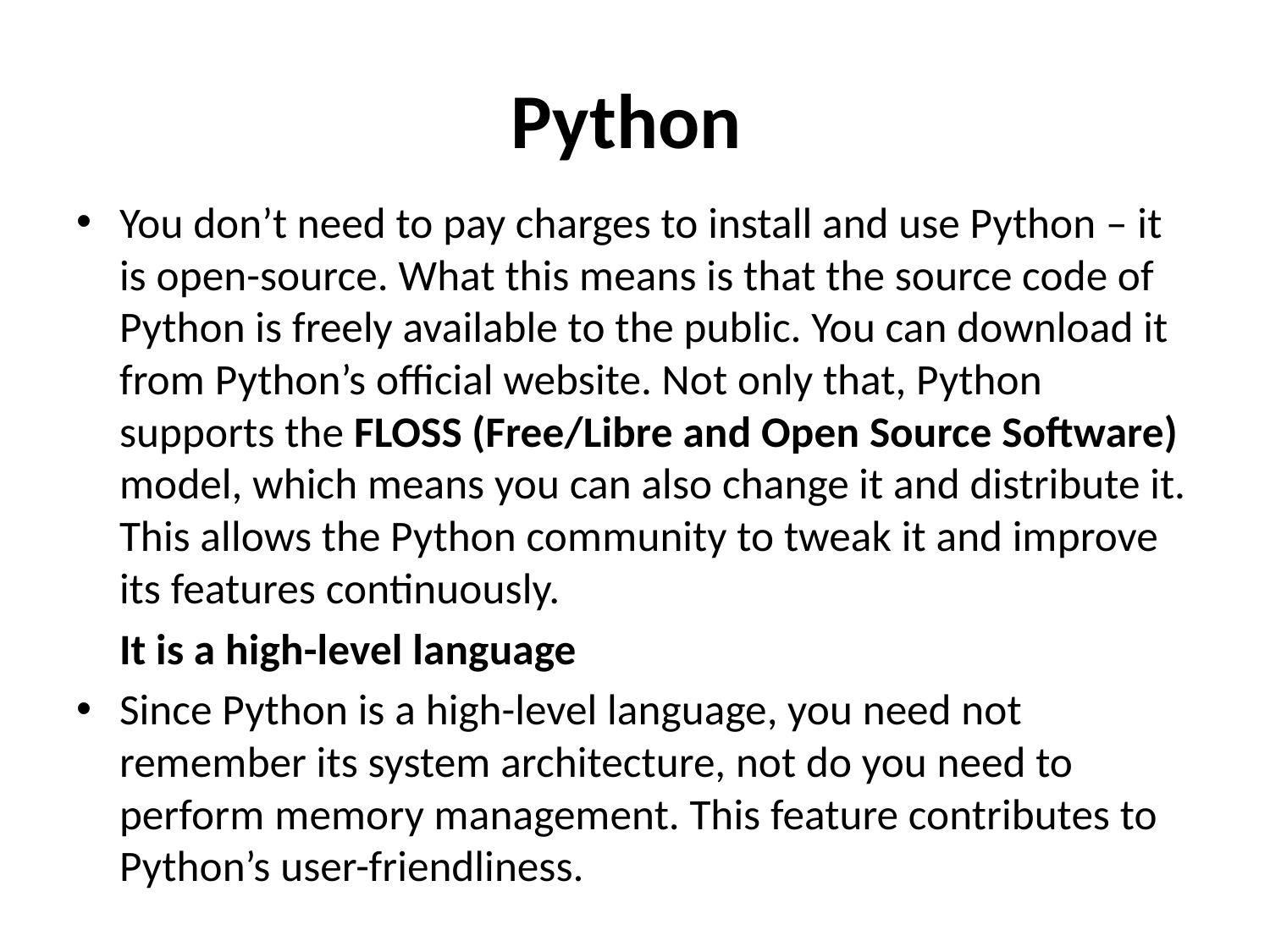

# Python
You don’t need to pay charges to install and use Python – it is open-source. What this means is that the source code of Python is freely available to the public. You can download it from Python’s official website. Not only that, Python supports the FLOSS (Free/Libre and Open Source Software) model, which means you can also change it and distribute it. This allows the Python community to tweak it and improve its features continuously.
	It is a high-level language
Since Python is a high-level language, you need not remember its system architecture, not do you need to perform memory management. This feature contributes to Python’s user-friendliness.